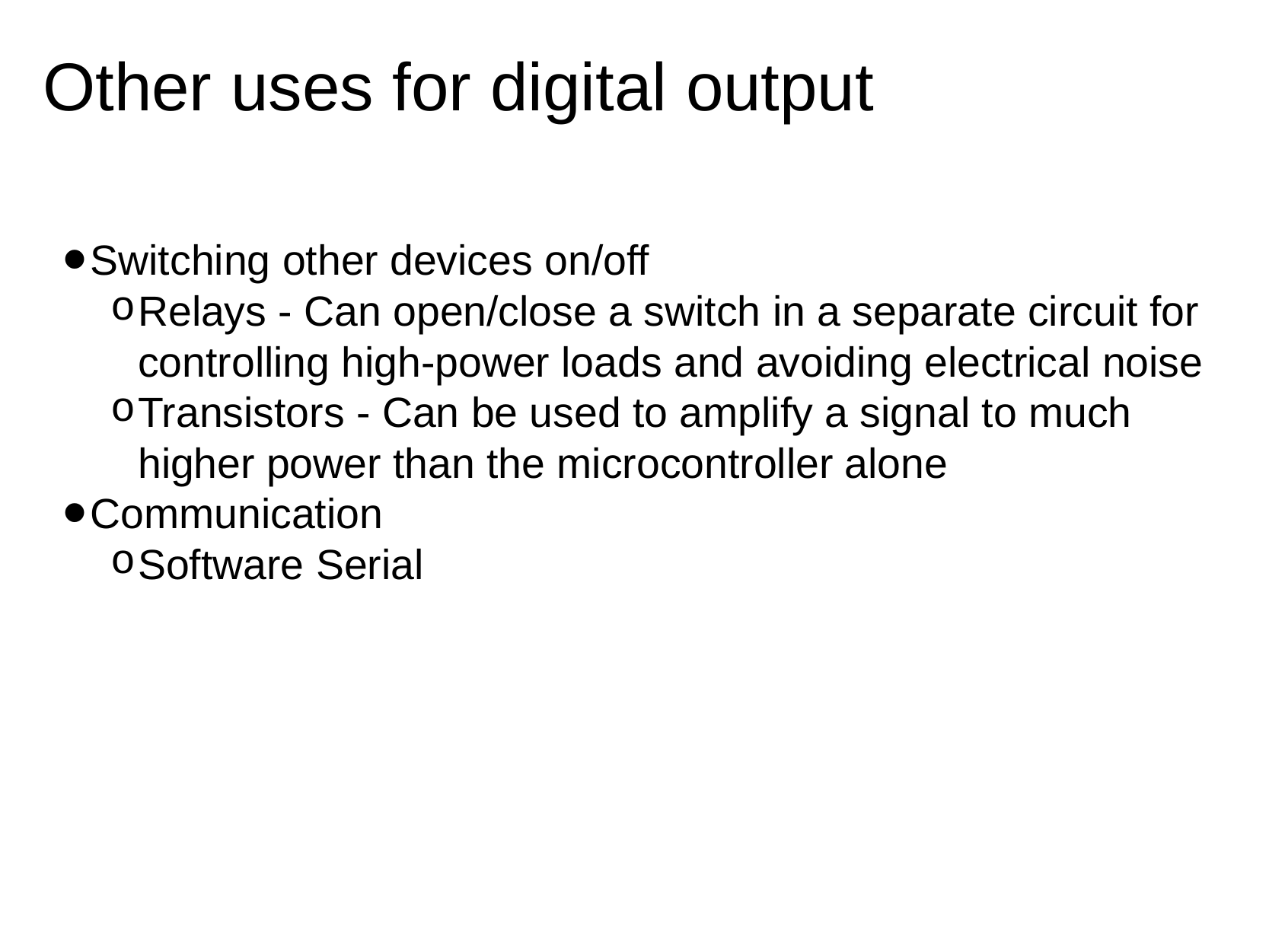

# Other uses for digital output
Switching other devices on/off
Relays - Can open/close a switch in a separate circuit for controlling high-power loads and avoiding electrical noise
Transistors - Can be used to amplify a signal to much higher power than the microcontroller alone
Communication
Software Serial